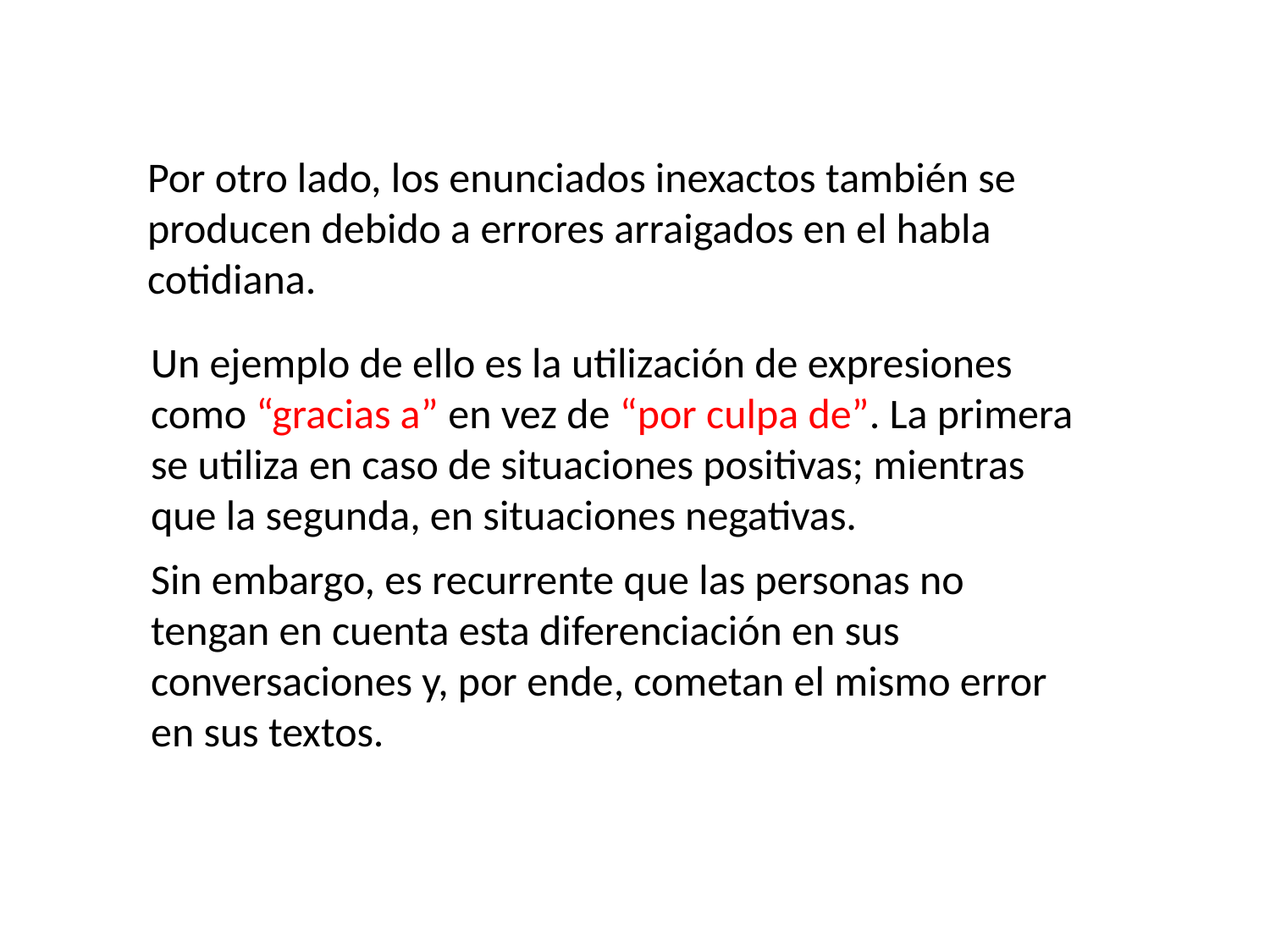

Por otro lado, los enunciados inexactos también se producen debido a errores arraigados en el habla cotidiana.

Un ejemplo de ello es la utilización de expresiones como “gracias a” en vez de “por culpa de”. La primera se utiliza en caso de situaciones positivas; mientras que la segunda, en situaciones negativas.
Sin embargo, es recurrente que las personas no tengan en cuenta esta diferenciación en sus conversaciones y, por ende, cometan el mismo error en sus textos.